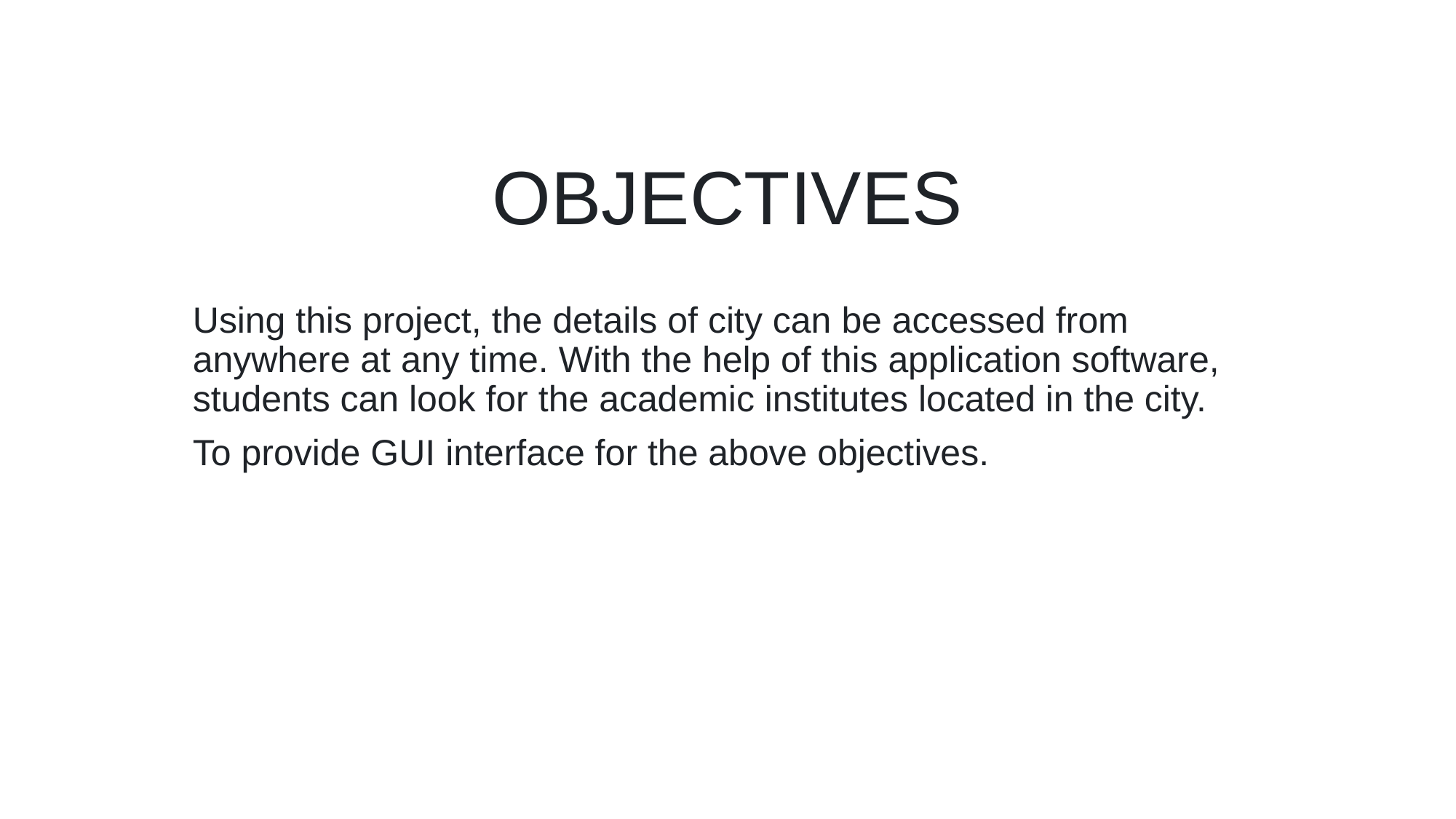

# OBJECTIVES
Using this project, the details of city can be accessed from anywhere at any time. With the help of this application software, students can look for the academic institutes located in the city.
To provide GUI interface for the above objectives.